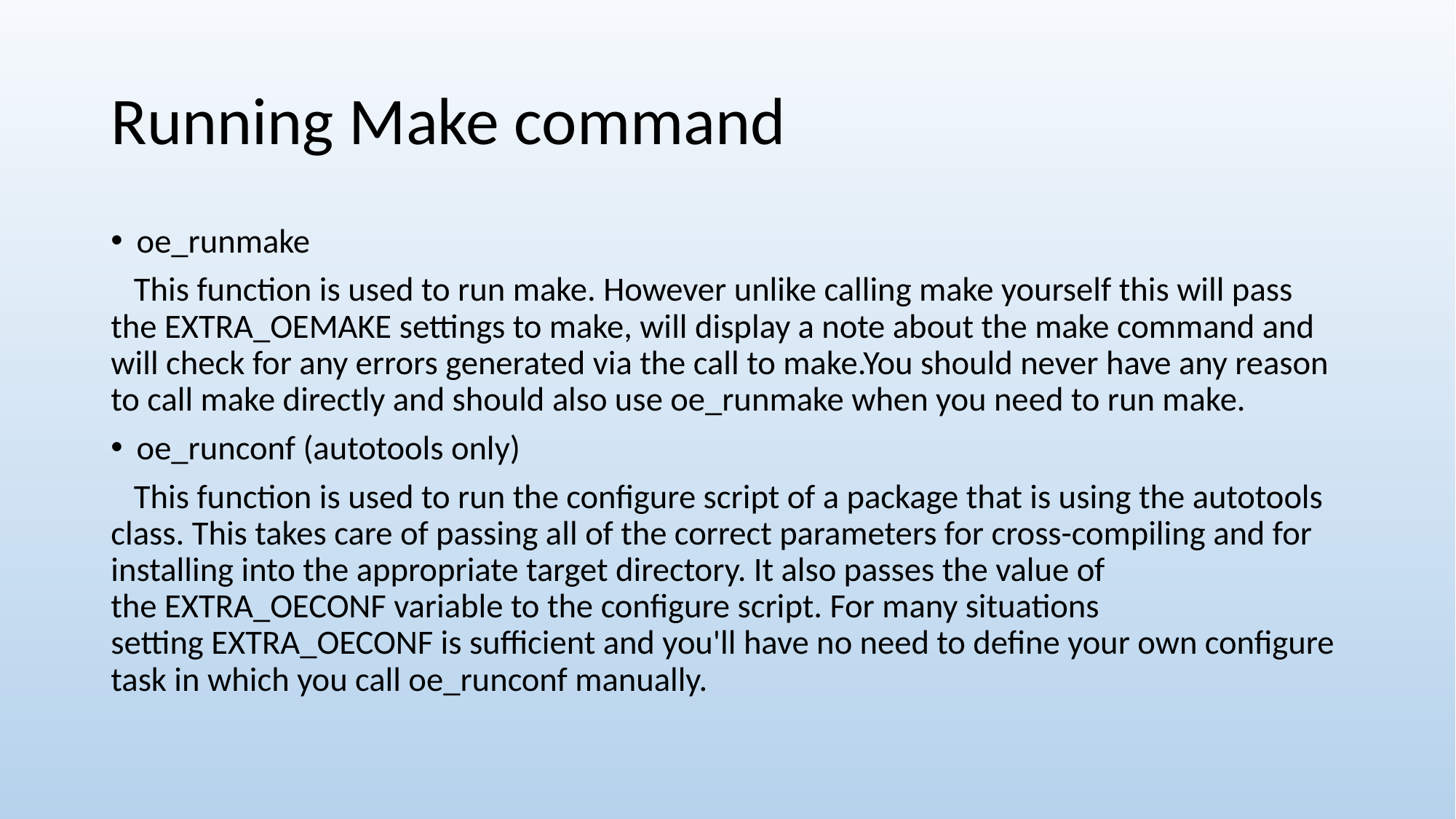

# Running Make command
oe_runmake
   This function is used to run make. However unlike calling make yourself this will pass the EXTRA_OEMAKE settings to make, will display a note about the make command and will check for any errors generated via the call to make.You should never have any reason to call make directly and should also use oe_runmake when you need to run make.
oe_runconf (autotools only)
   This function is used to run the configure script of a package that is using the autotools class. This takes care of passing all of the correct parameters for cross-compiling and for installing into the appropriate target directory. It also passes the value of the EXTRA_OECONF variable to the configure script. For many situations setting EXTRA_OECONF is sufficient and you'll have no need to define your own configure task in which you call oe_runconf manually.